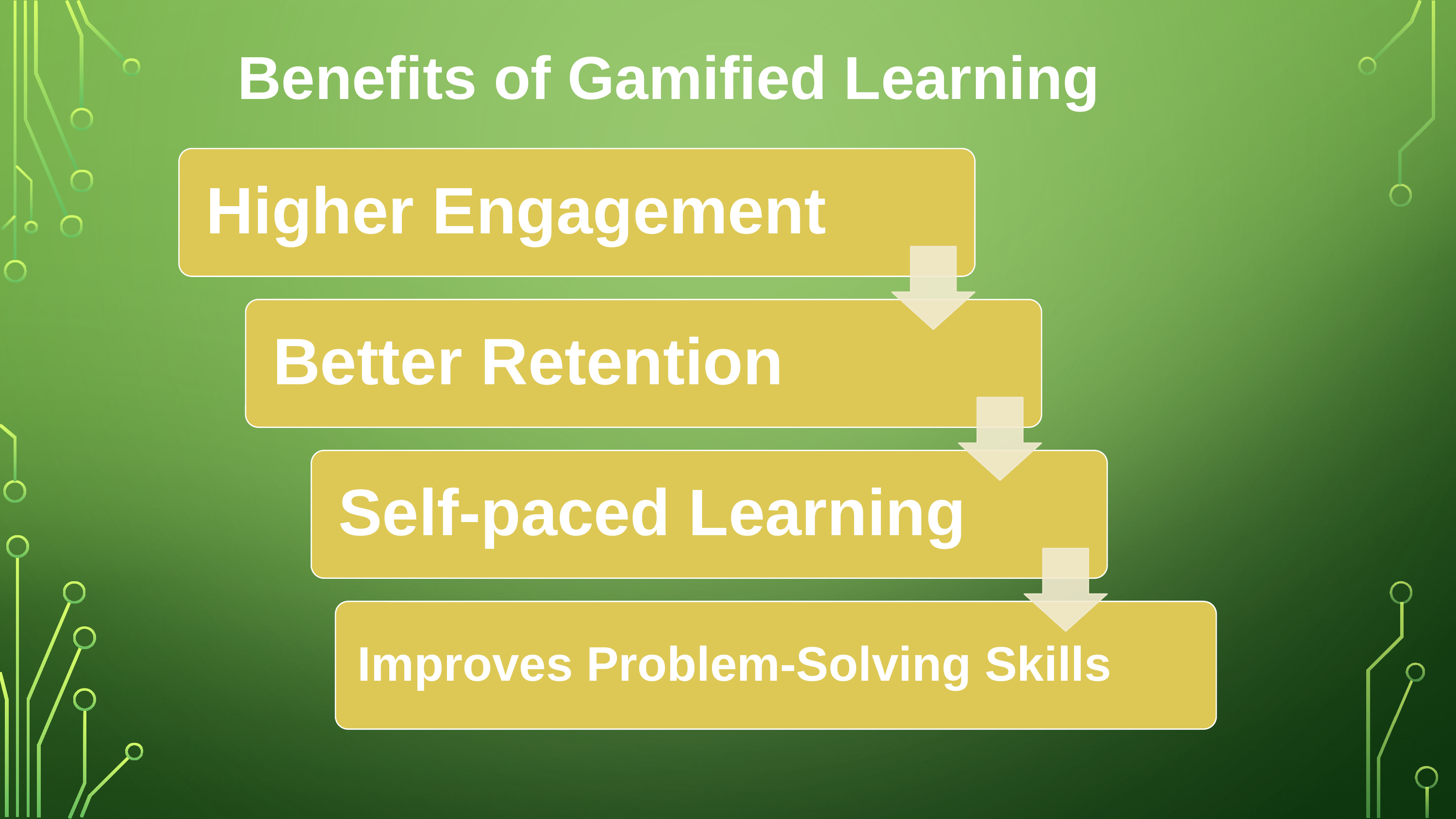

Benefits of Gamified Learning

Higher Engagement
Better Retention
Self-paced Learning
Improves Problem-Solving Skills